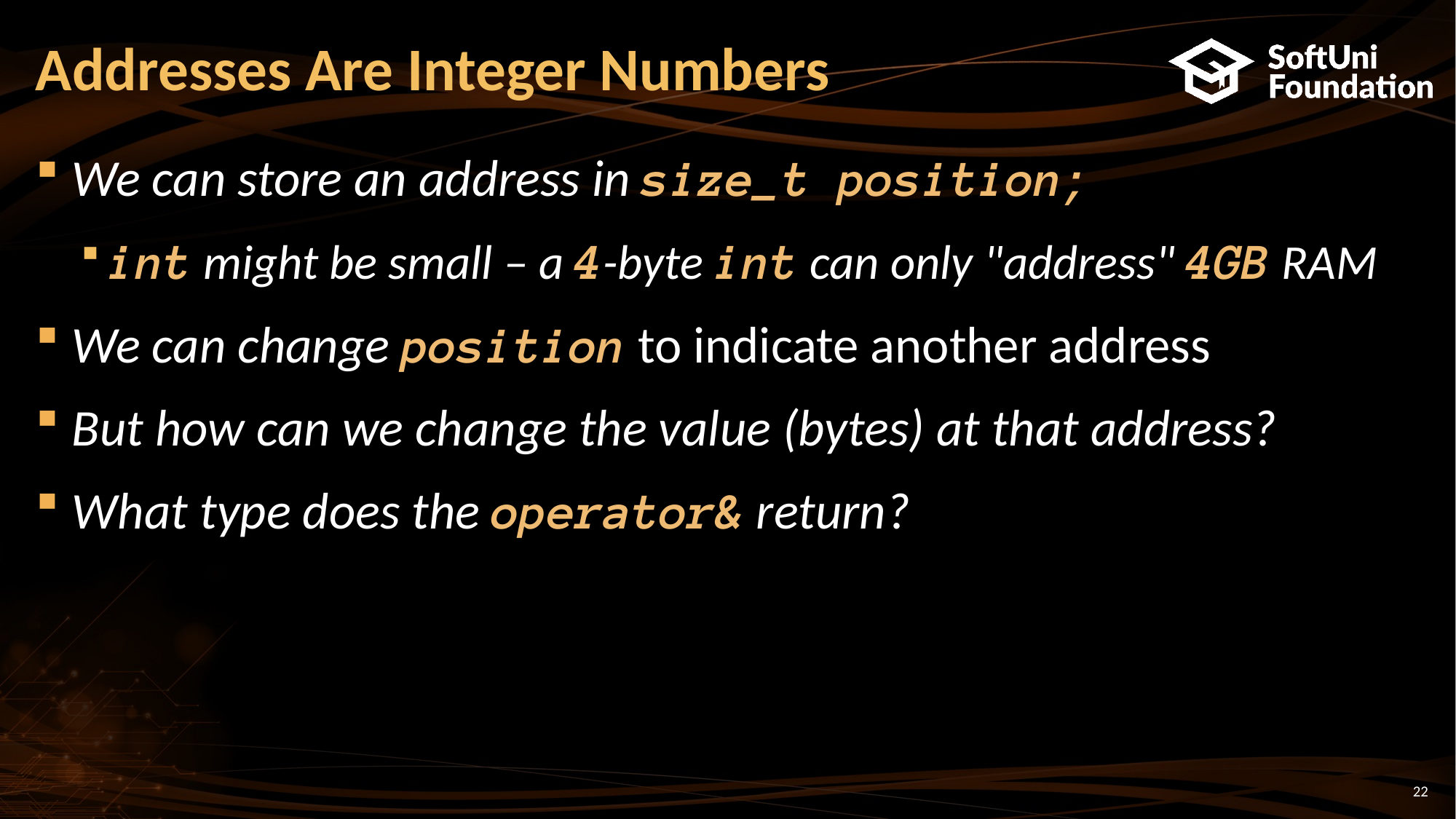

# Addresses Are Integer Numbers
We can store an address in size_t position;
int might be small – a 4-byte int can only "address" 4GB RAM
We can change position to indicate another address
But how can we change the value (bytes) at that address?
What type does the operator& return?
22